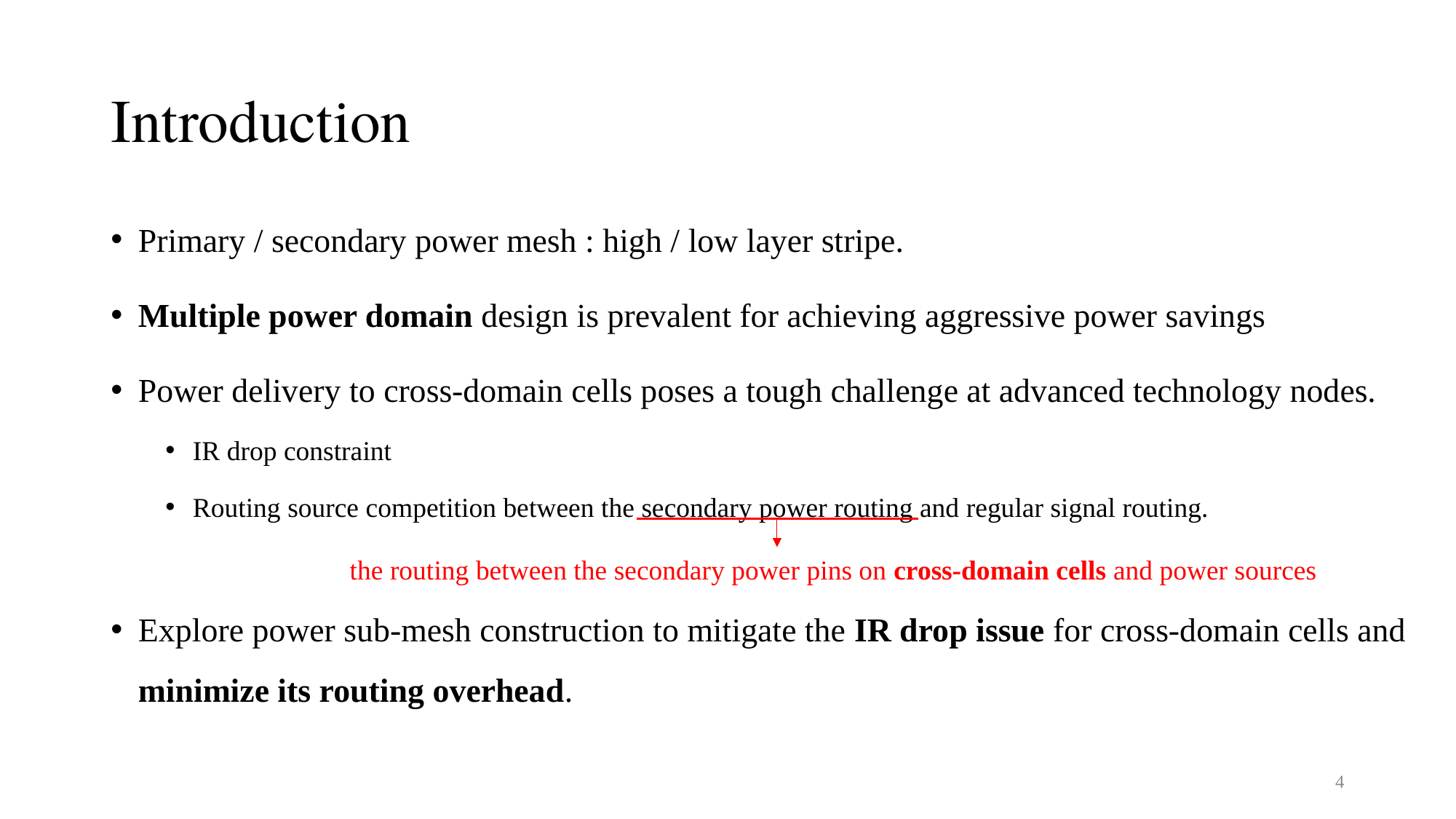

# Introduction
Primary / secondary power mesh : high / low layer stripe.
Multiple power domain design is prevalent for achieving aggressive power savings
Power delivery to cross-domain cells poses a tough challenge at advanced technology nodes.
IR drop constraint
Routing source competition between the secondary power routing and regular signal routing.

Explore power sub-mesh construction to mitigate the IR drop issue for cross-domain cells and minimize its routing overhead.
the routing between the secondary power pins on cross-domain cells and power sources
4